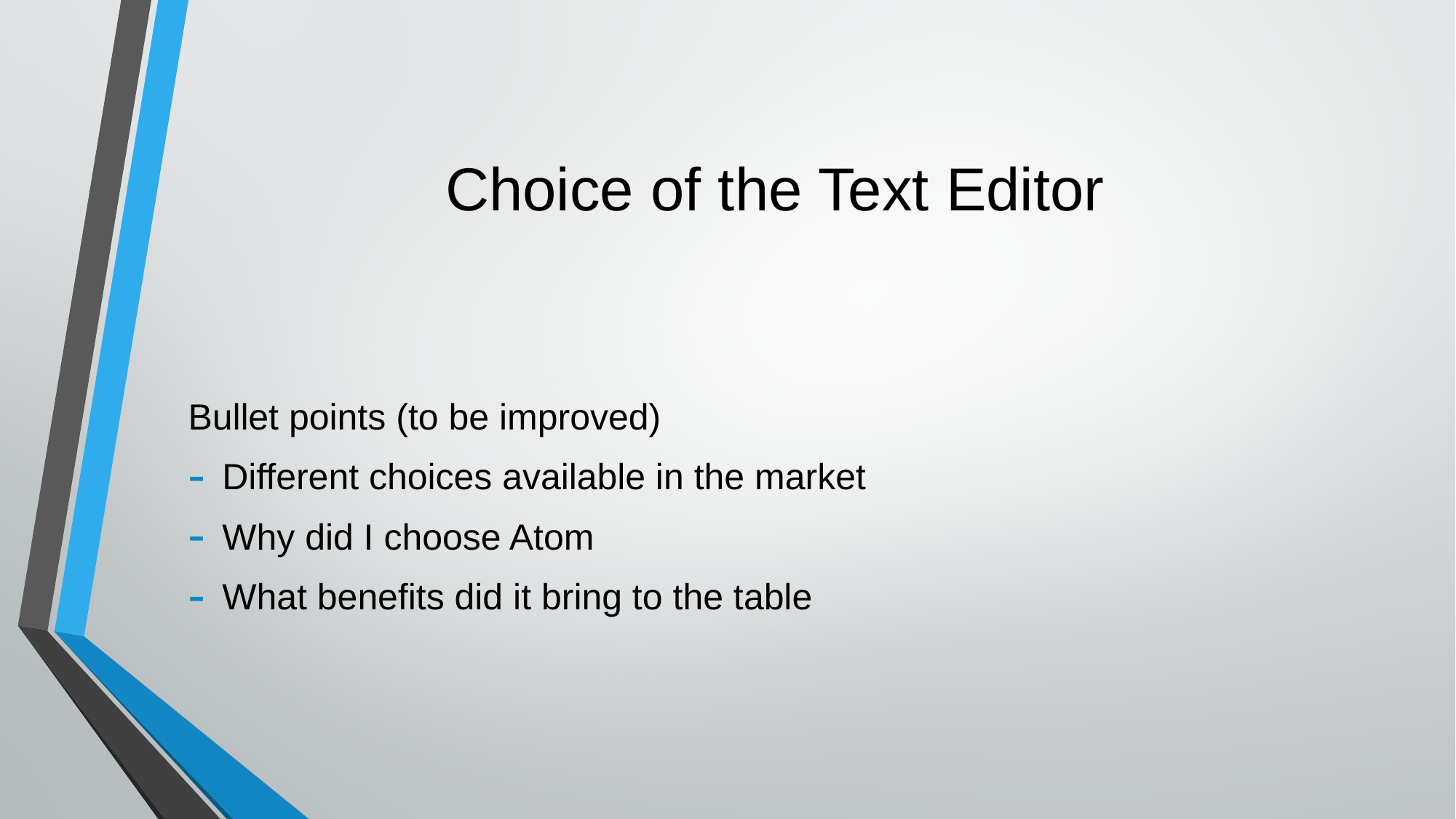

# Choice of the Text Editor
Bullet points (to be improved)
Different choices available in the market
Why did I choose Atom
What benefits did it bring to the table